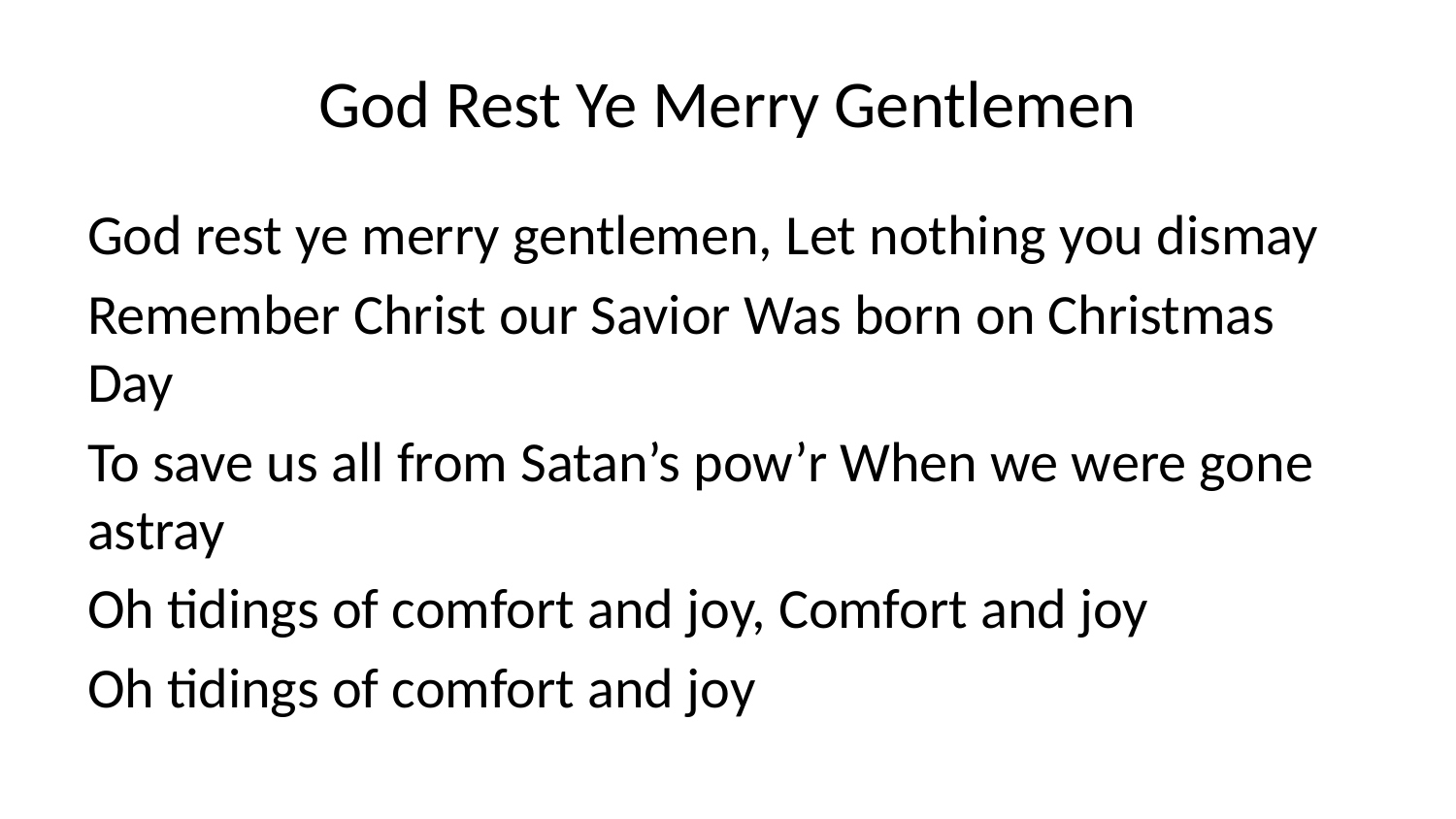

# God Rest Ye Merry Gentlemen
God rest ye merry gentlemen, Let nothing you dismay
Remember Christ our Savior Was born on Christmas Day
To save us all from Satan’s pow’r When we were gone astray
Oh tidings of comfort and joy, Comfort and joy
Oh tidings of comfort and joy